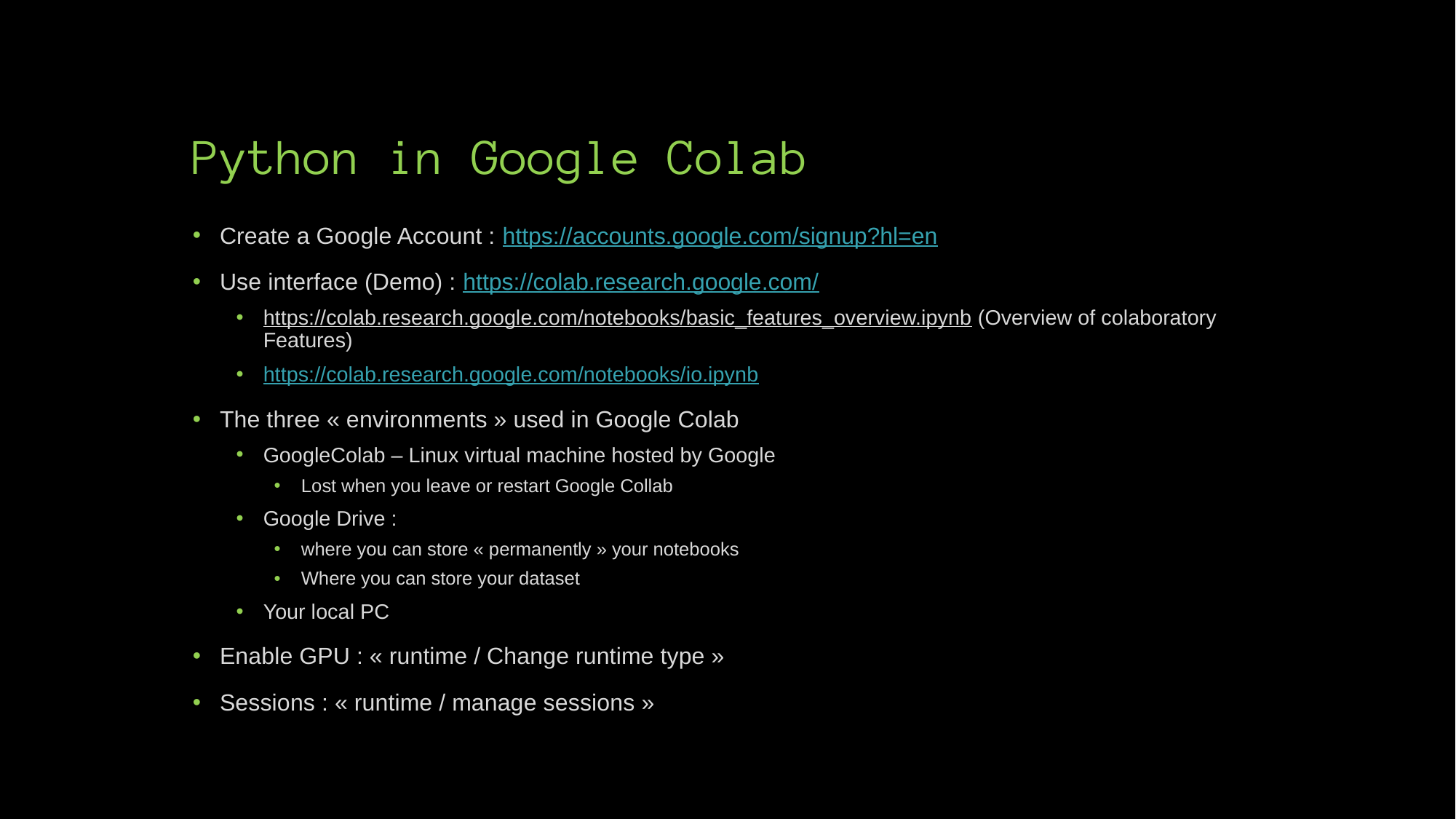

# Python in Google Colab
Create a Google Account : https://accounts.google.com/signup?hl=en
Use interface (Demo) : https://colab.research.google.com/
https://colab.research.google.com/notebooks/basic_features_overview.ipynb (Overview of colaboratory Features)
https://colab.research.google.com/notebooks/io.ipynb
The three « environments » used in Google Colab
GoogleColab – Linux virtual machine hosted by Google
Lost when you leave or restart Google Collab
Google Drive :
where you can store « permanently » your notebooks
Where you can store your dataset
Your local PC
Enable GPU : « runtime / Change runtime type »
Sessions : « runtime / manage sessions »